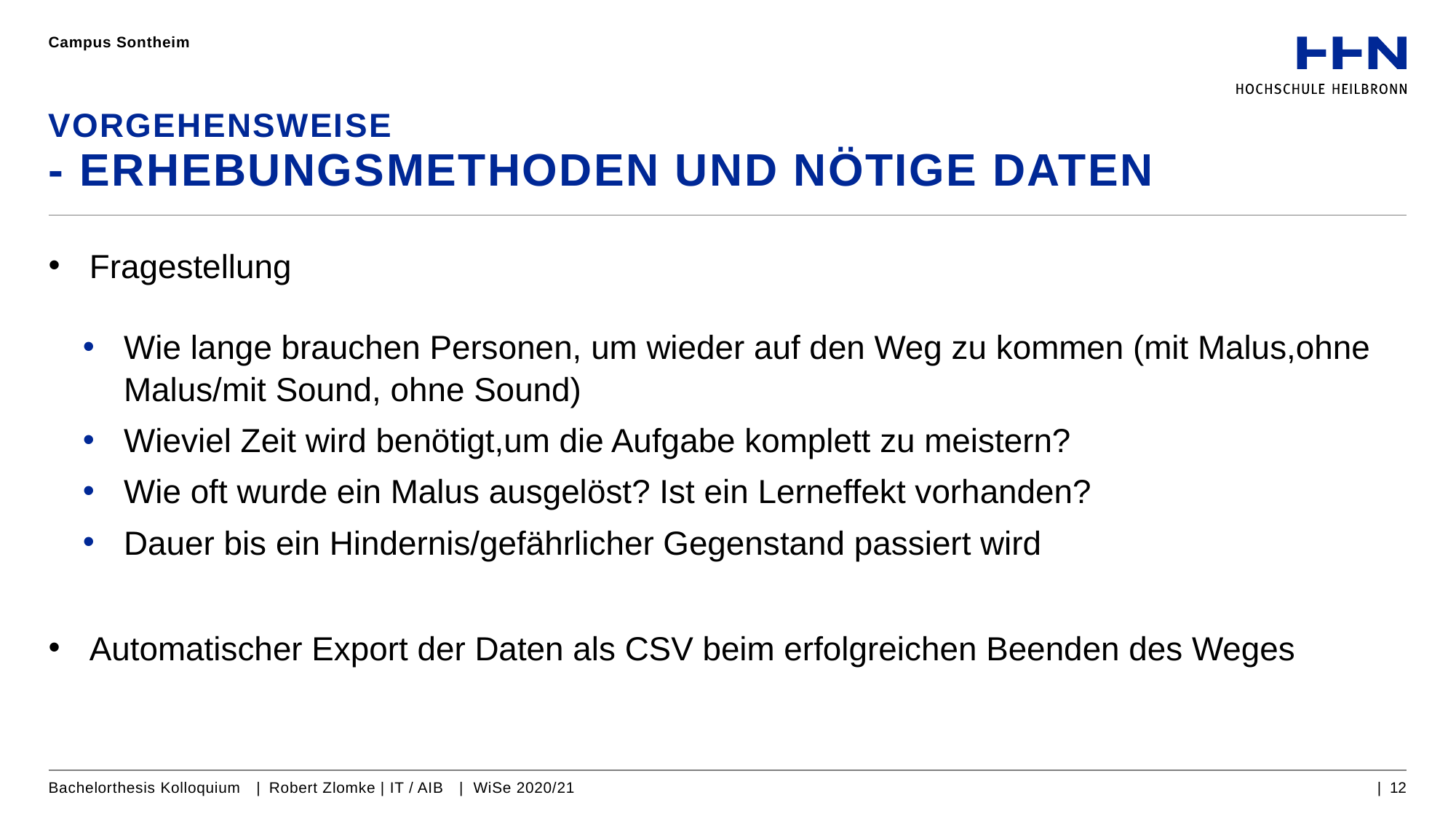

Campus Sontheim
# Vorgehensweise - Erhebungsmethoden und nötige Daten
Fragestellung
Wie lange brauchen Personen, um wieder auf den Weg zu kommen (mit Malus,ohne Malus/mit Sound, ohne Sound)
Wieviel Zeit wird benötigt,um die Aufgabe komplett zu meistern?
Wie oft wurde ein Malus ausgelöst? Ist ein Lerneffekt vorhanden?
Dauer bis ein Hindernis/gefährlicher Gegenstand passiert wird

Automatischer Export der Daten als CSV beim erfolgreichen Beenden des Weges

Bachelorthesis Kolloquium | Robert Zlomke | IT / AIB |  WiSe 2020/21
|  12